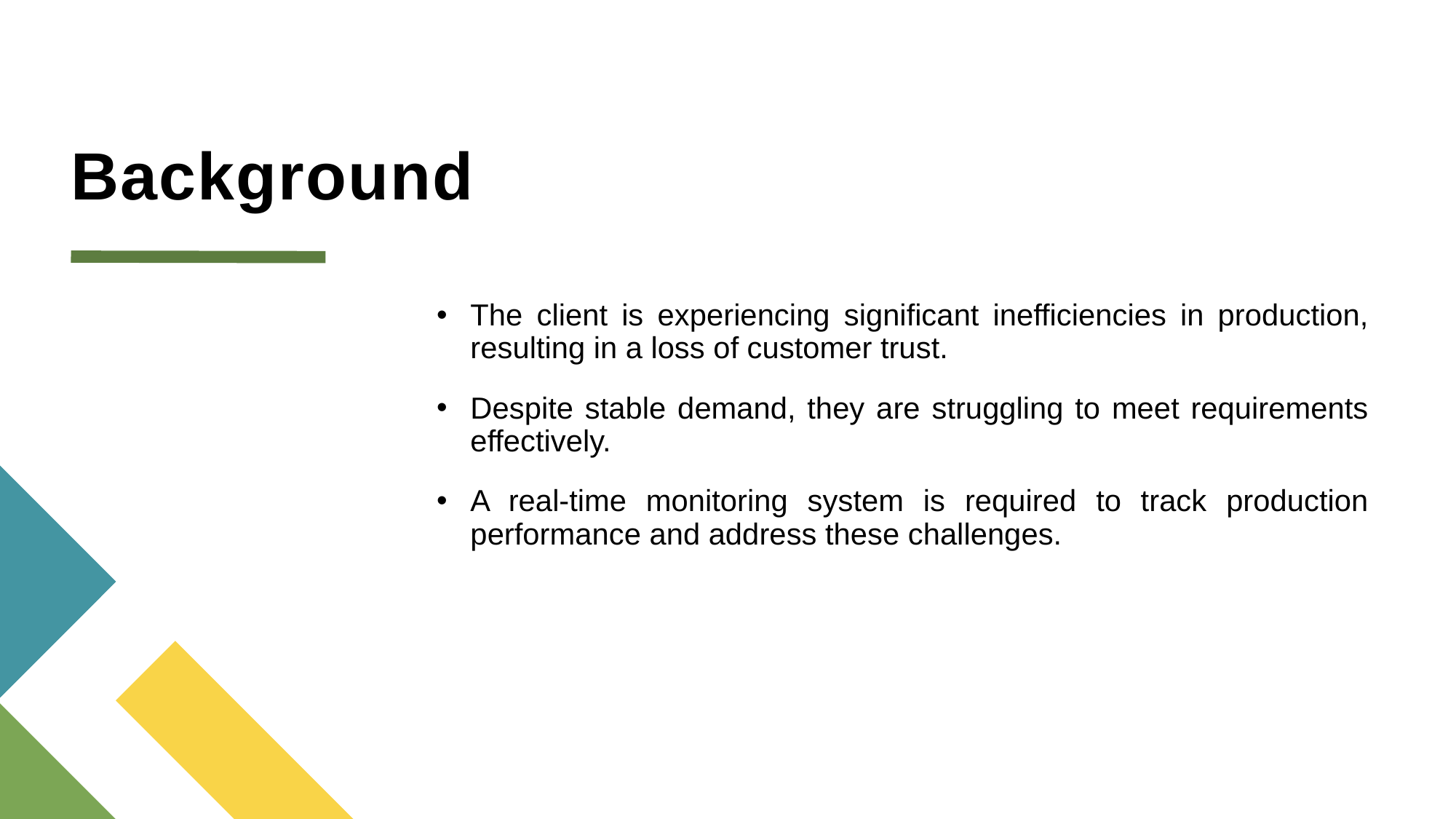

# Background
The client is experiencing significant inefficiencies in production, resulting in a loss of customer trust.
Despite stable demand, they are struggling to meet requirements effectively.
A real-time monitoring system is required to track production performance and address these challenges.